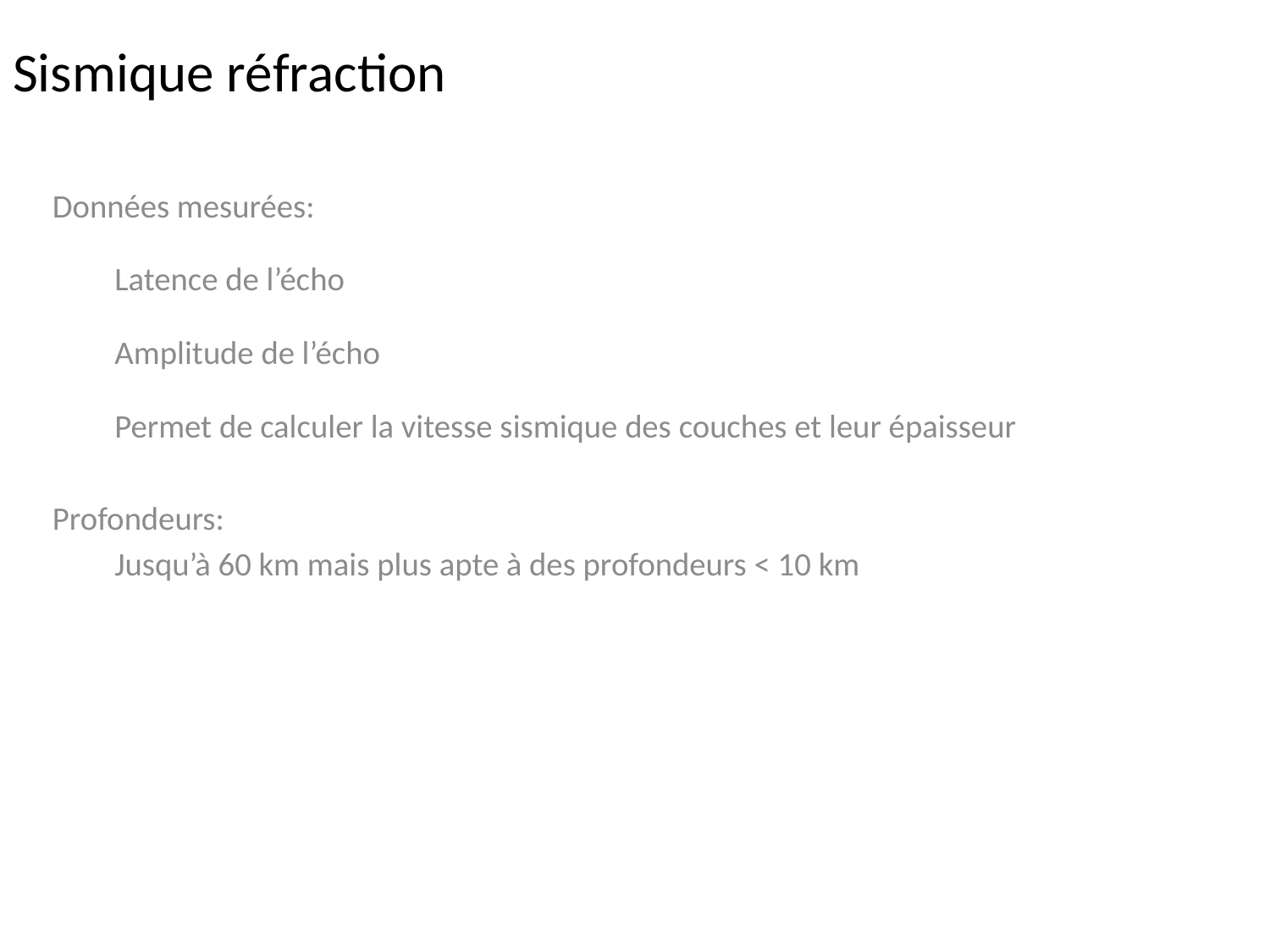

# Sismique réfraction
Données mesurées:
	Latence de l’écho
	Amplitude de l’écho
	Permet de calculer la vitesse sismique des couches et leur épaisseur

Profondeurs:
	Jusqu’à 60 km mais plus apte à des profondeurs < 10 km